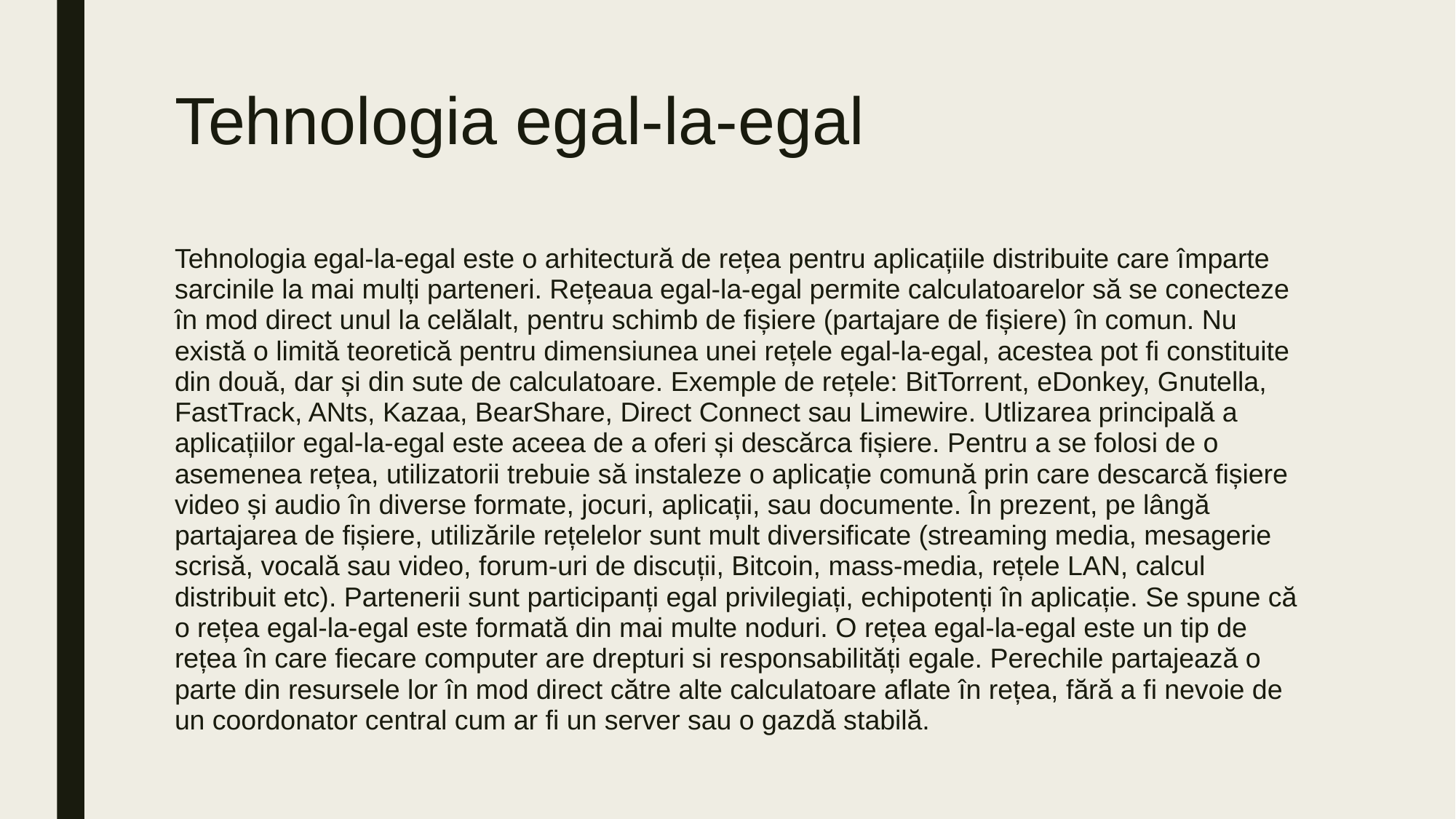

# Tehnologia egal-la-egal
Tehnologia egal-la-egal este o arhitectură de rețea pentru aplicațiile distribuite care împarte sarcinile la mai mulți parteneri. Rețeaua egal-la-egal permite calculatoarelor să se conecteze în mod direct unul la celălalt, pentru schimb de fișiere (partajare de fișiere) în comun. Nu există o limită teoretică pentru dimensiunea unei rețele egal-la-egal, acestea pot fi constituite din două, dar și din sute de calculatoare. Exemple de rețele: BitTorrent, eDonkey, Gnutella, FastTrack, ANts, Kazaa, BearShare, Direct Connect sau Limewire. Utlizarea principală a aplicațiilor egal-la-egal este aceea de a oferi și descărca fișiere. Pentru a se folosi de o asemenea rețea, utilizatorii trebuie să instaleze o aplicație comună prin care descarcă fișiere video și audio în diverse formate, jocuri, aplicații, sau documente. În prezent, pe lângă partajarea de fișiere, utilizările rețelelor sunt mult diversificate (streaming media, mesagerie scrisă, vocală sau video, forum-uri de discuții, Bitcoin, mass-media, rețele LAN, calcul distribuit etc). Partenerii sunt participanți egal privilegiați, echipotenți în aplicație. Se spune că o rețea egal-la-egal este formată din mai multe noduri. O rețea egal-la-egal este un tip de rețea în care fiecare computer are drepturi si responsabilități egale. Perechile partajează o parte din resursele lor în mod direct către alte calculatoare aflate în rețea, fără a fi nevoie de un coordonator central cum ar fi un server sau o gazdă stabilă.